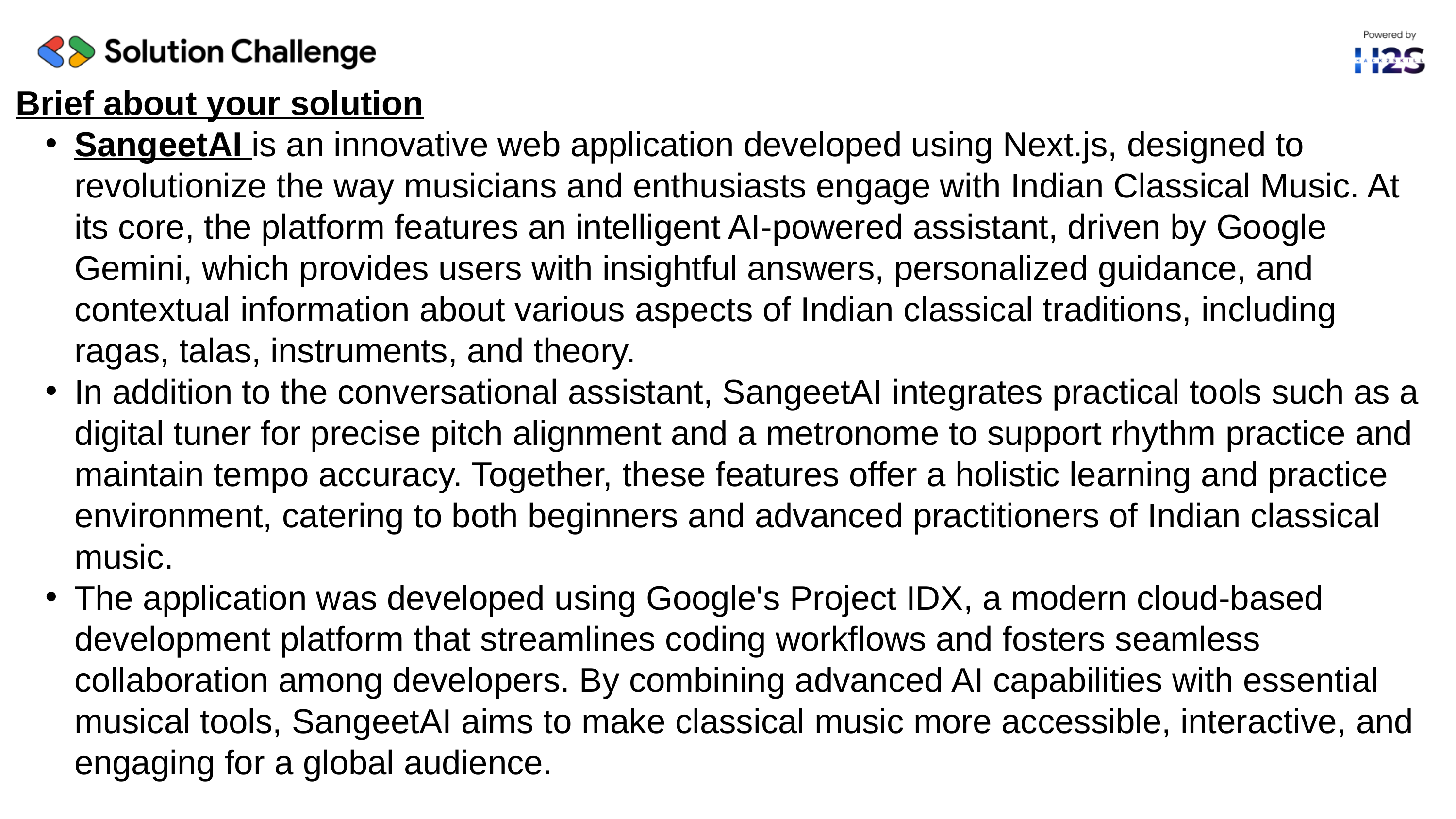

Brief about your solution
SangeetAI is an innovative web application developed using Next.js, designed to revolutionize the way musicians and enthusiasts engage with Indian Classical Music. At its core, the platform features an intelligent AI-powered assistant, driven by Google Gemini, which provides users with insightful answers, personalized guidance, and contextual information about various aspects of Indian classical traditions, including ragas, talas, instruments, and theory.
In addition to the conversational assistant, SangeetAI integrates practical tools such as a digital tuner for precise pitch alignment and a metronome to support rhythm practice and maintain tempo accuracy. Together, these features offer a holistic learning and practice environment, catering to both beginners and advanced practitioners of Indian classical music.
The application was developed using Google's Project IDX, a modern cloud-based development platform that streamlines coding workflows and fosters seamless collaboration among developers. By combining advanced AI capabilities with essential musical tools, SangeetAI aims to make classical music more accessible, interactive, and engaging for a global audience.